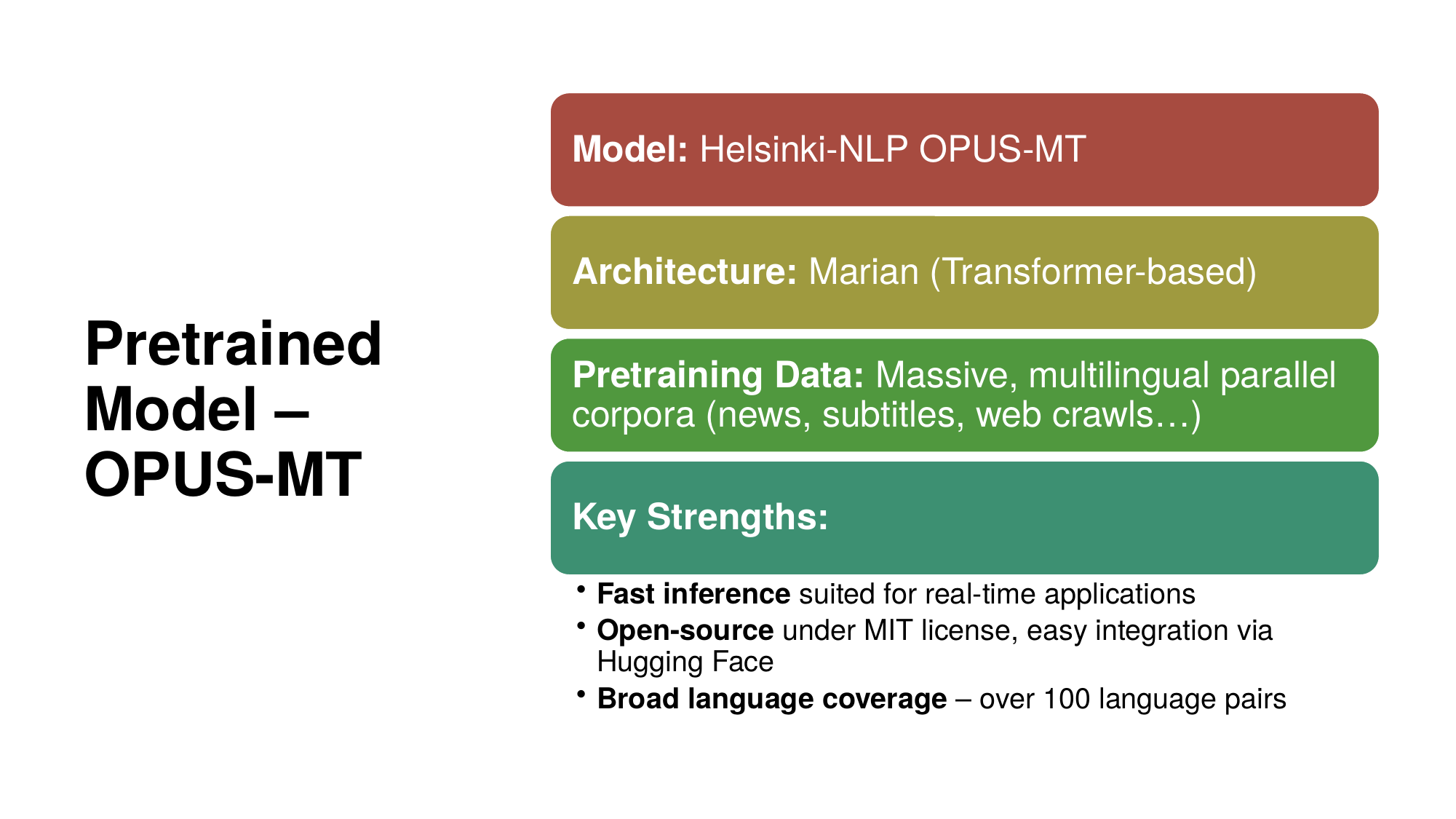

# Pretrained Model – OPUS-MT
Model: Helsinki-NLP OPUS-MT
Architecture: Marian (Transformer-based)
Pretraining Data: Massive, multilingual parallel corpora (news, subtitles, web crawls…)
Key Strengths:
Fast inference suited for real-time applications
Open-source under MIT license, easy integration via Hugging Face
Broad language coverage – over 100 language pairs